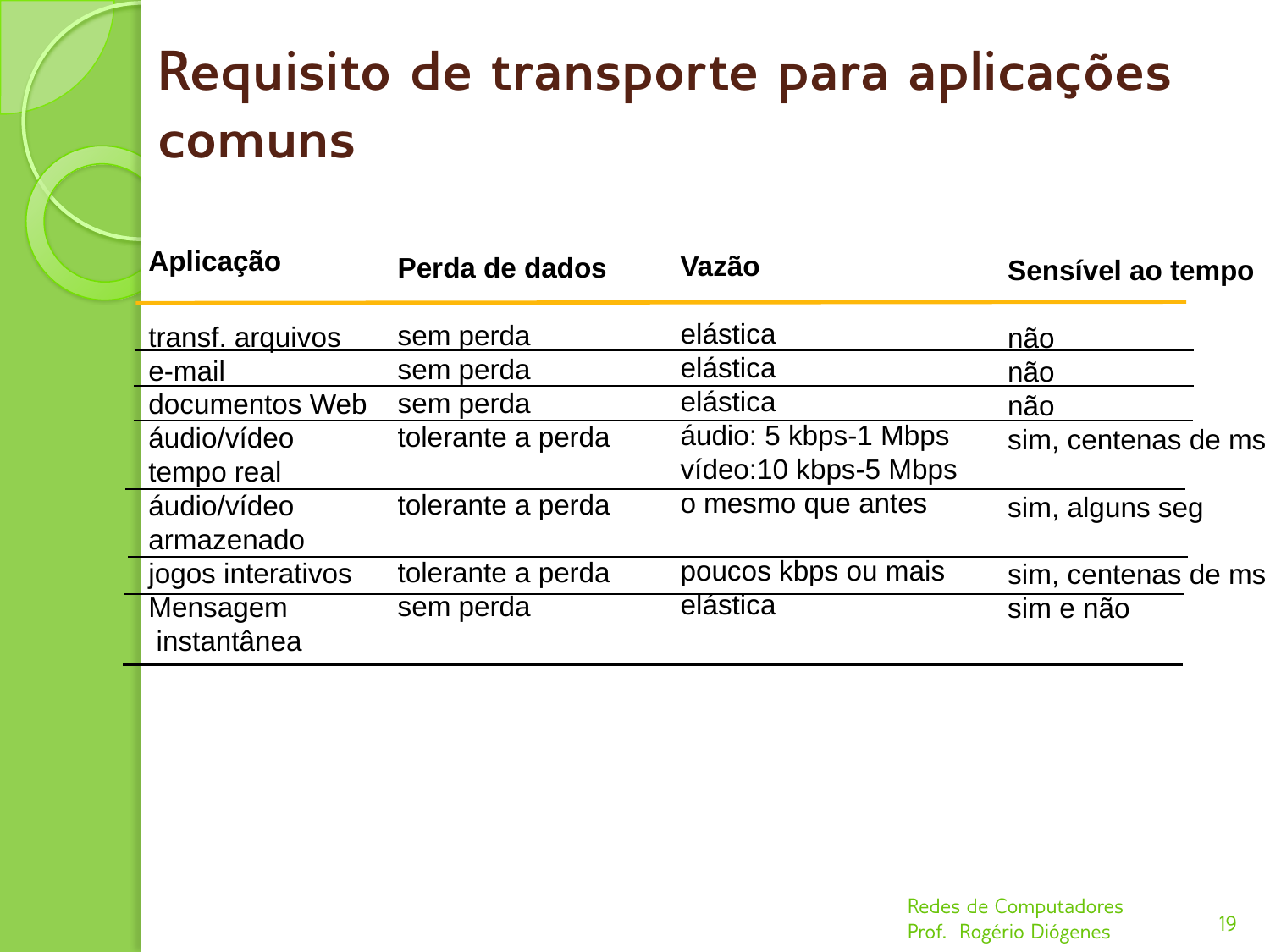

# Requisito de transporte para aplicações comuns
Aplicação

transf. arquivos
e-mail
documentos Web
áudio/vídeo
tempo real
áudio/vídeo
armazenado
jogos interativos
Mensagem
 instantânea
Vazão

elástica
elástica
elástica
áudio: 5 kbps-1 Mbps
vídeo:10 kbps-5 Mbps
o mesmo que antes

poucos kbps ou mais
elástica
Perda de dados

sem perda
sem perda
sem perda
tolerante a perda

tolerante a perda

tolerante a perda
sem perda
Sensível ao tempo

não
não
não
sim, centenas de ms

sim, alguns seg

sim, centenas de ms
sim e não
19
Redes de Computadores
Prof.  Rogério Diógenes